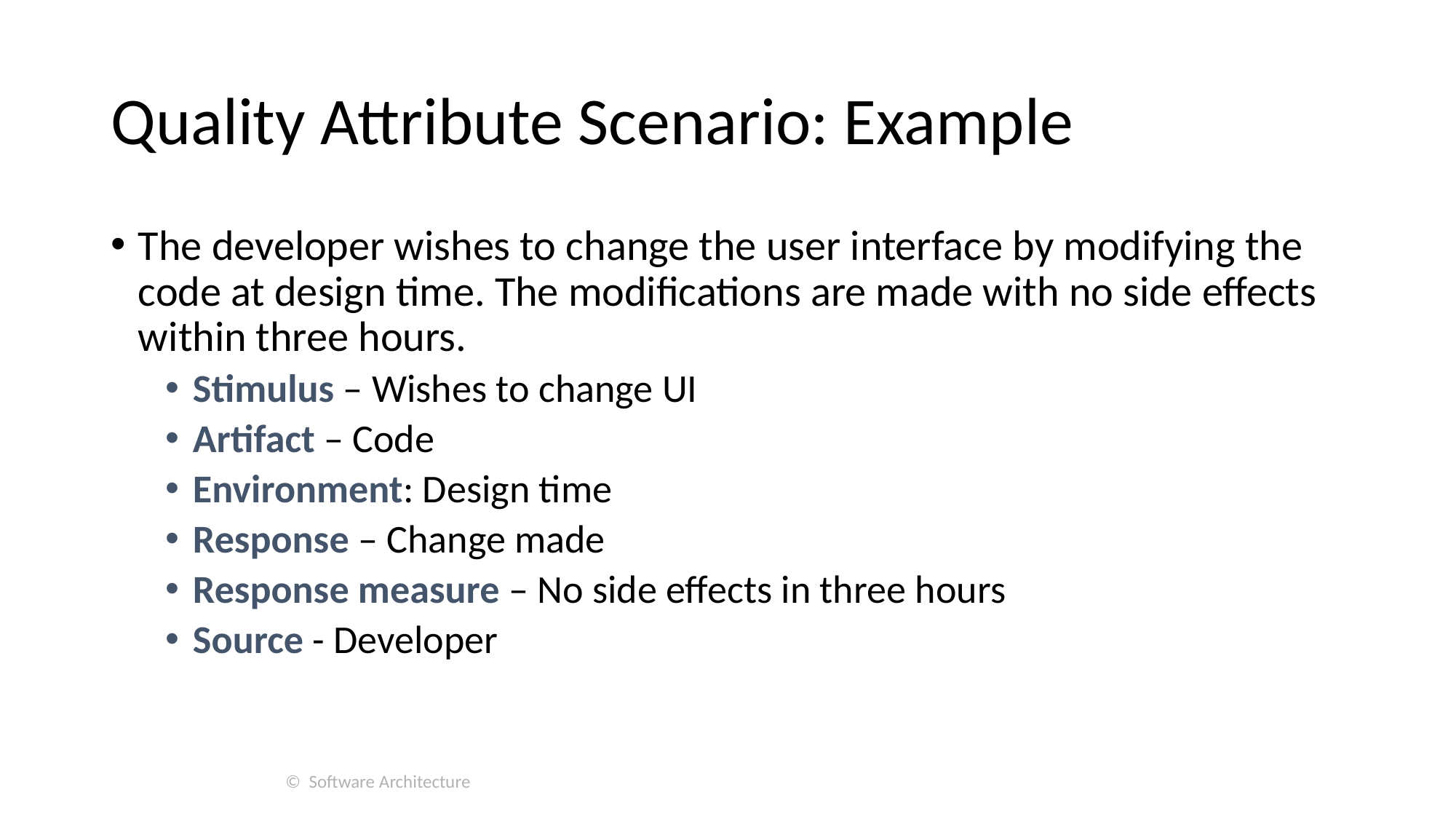

# Quality Attribute Scenario: Example
The developer wishes to change the user interface by modifying the code at design time. The modifications are made with no side effects within three hours.
Stimulus – Wishes to change UI
Artifact – Code
Environment: Design time
Response – Change made
Response measure – No side effects in three hours
Source - Developer
©  Software Architecture